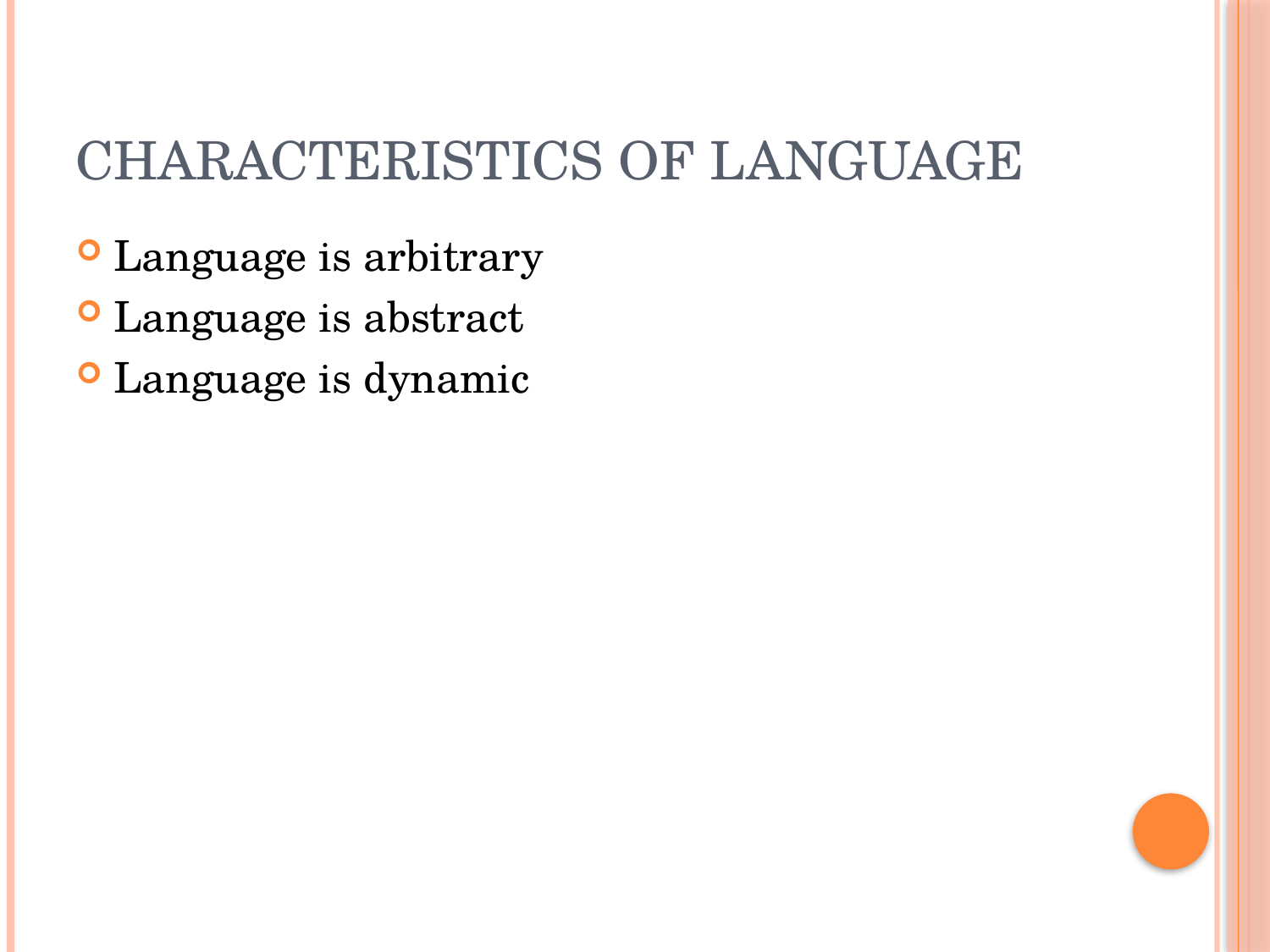

# Characteristics of language
Language is arbitrary
Language is abstract
Language is dynamic